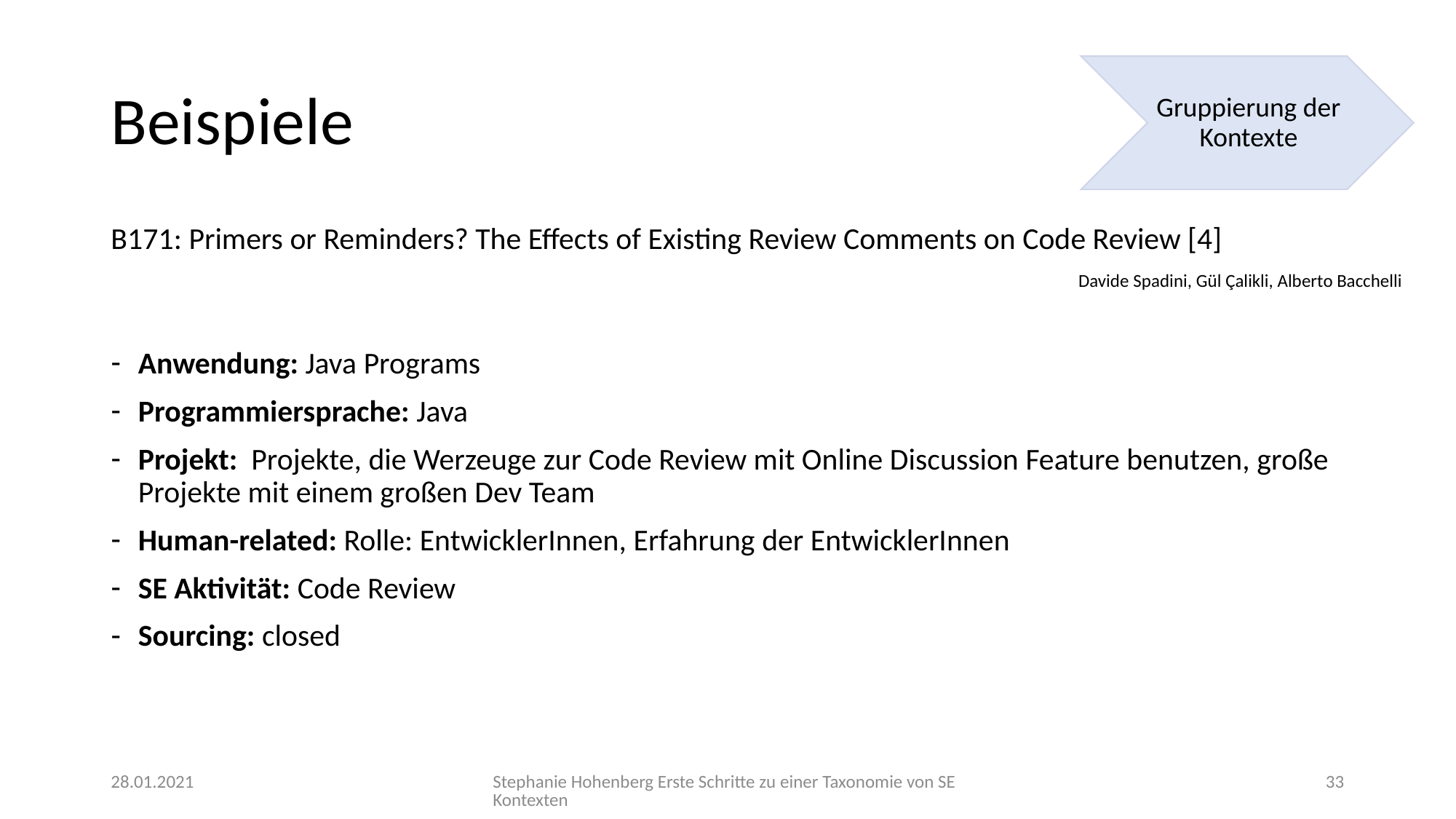

# Beispiele

Gruppierung der Kontexte
B171: Primers or Reminders? The Effects of Existing Review Comments on Code Review [4]
Davide Spadini, Gül Çalikli, Alberto Bacchelli

Anwendung: Java Programs
Programmiersprache: Java
Projekt:  Projekte, die Werzeuge zur Code Review mit Online Discussion Feature benutzen, große Projekte mit einem großen Dev Team
Human-related: Rolle: EntwicklerInnen, Erfahrung der EntwicklerInnen
SE Aktivität: Code Review
Sourcing: closed

28.01.2021
Stephanie Hohenberg
Erste Schritte zu einer Taxonomie von SE Kontexten
33